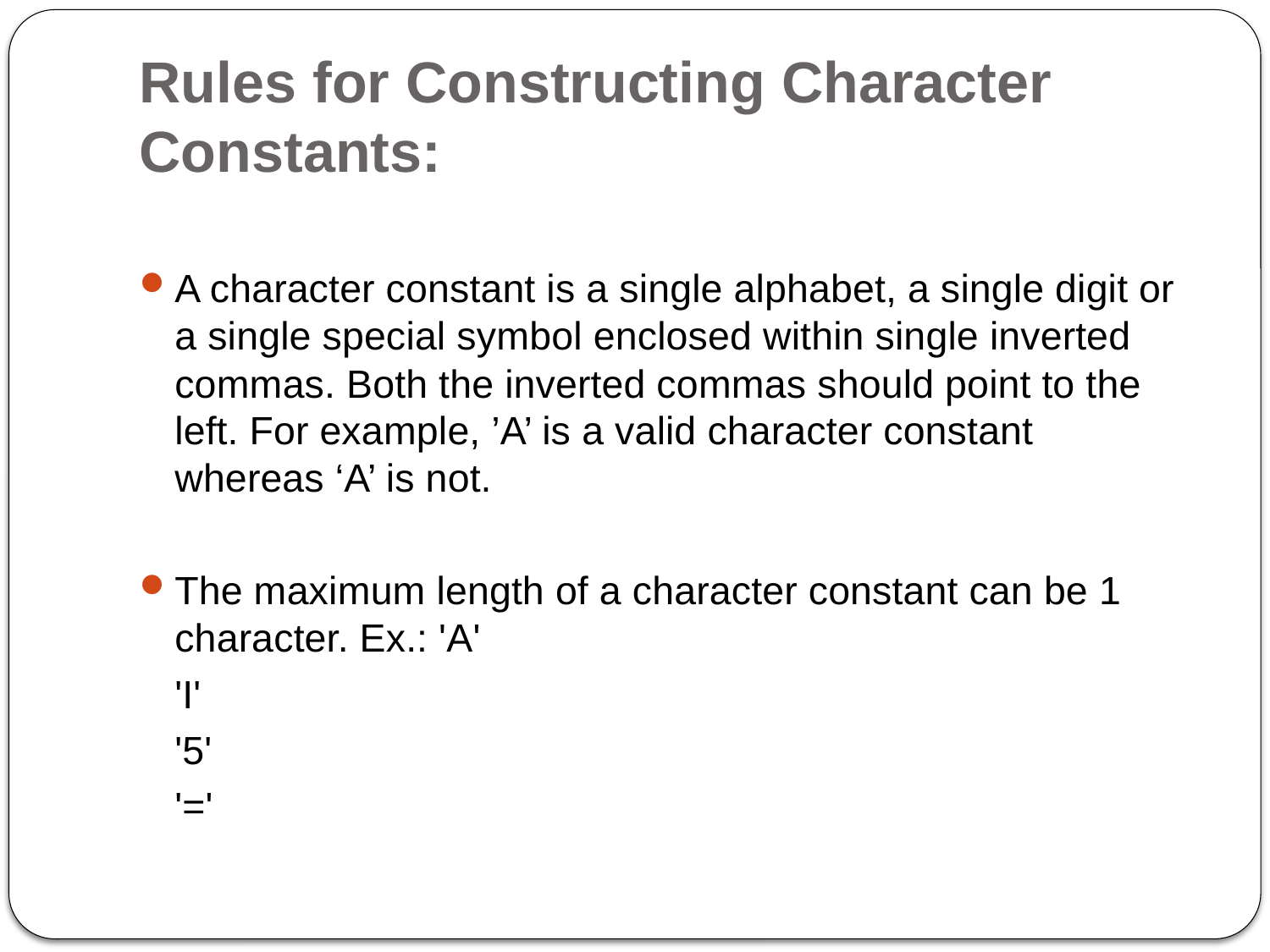

# Rules for Constructing Character Constants:

A character constant is a single alphabet, a single digit or a single special symbol enclosed within single inverted commas. Both the inverted commas should point to the left. For example, ’A’ is a valid character constant whereas ‘A’ is not.

The maximum length of a character constant can be 1 character. Ex.: 'A'
		'I'
		'5'
		'='